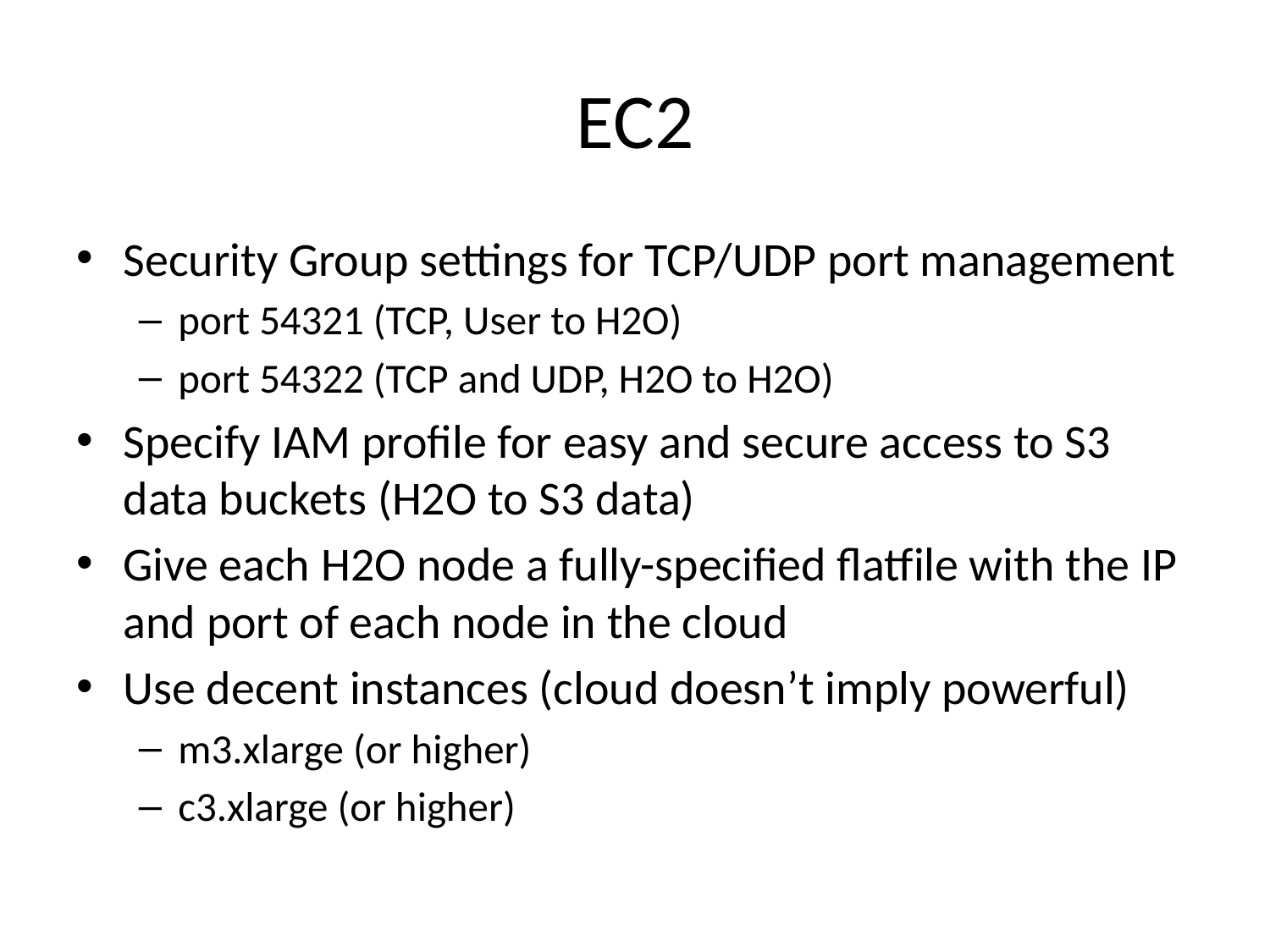

# EC2
Security Group settings for TCP/UDP port management
port 54321 (TCP, User to H2O)
port 54322 (TCP and UDP, H2O to H2O)
Specify IAM profile for easy and secure access to S3 data buckets (H2O to S3 data)
Give each H2O node a fully-specified flatfile with the IP and port of each node in the cloud
Use decent instances (cloud doesn’t imply powerful)
m3.xlarge (or higher)
c3.xlarge (or higher)